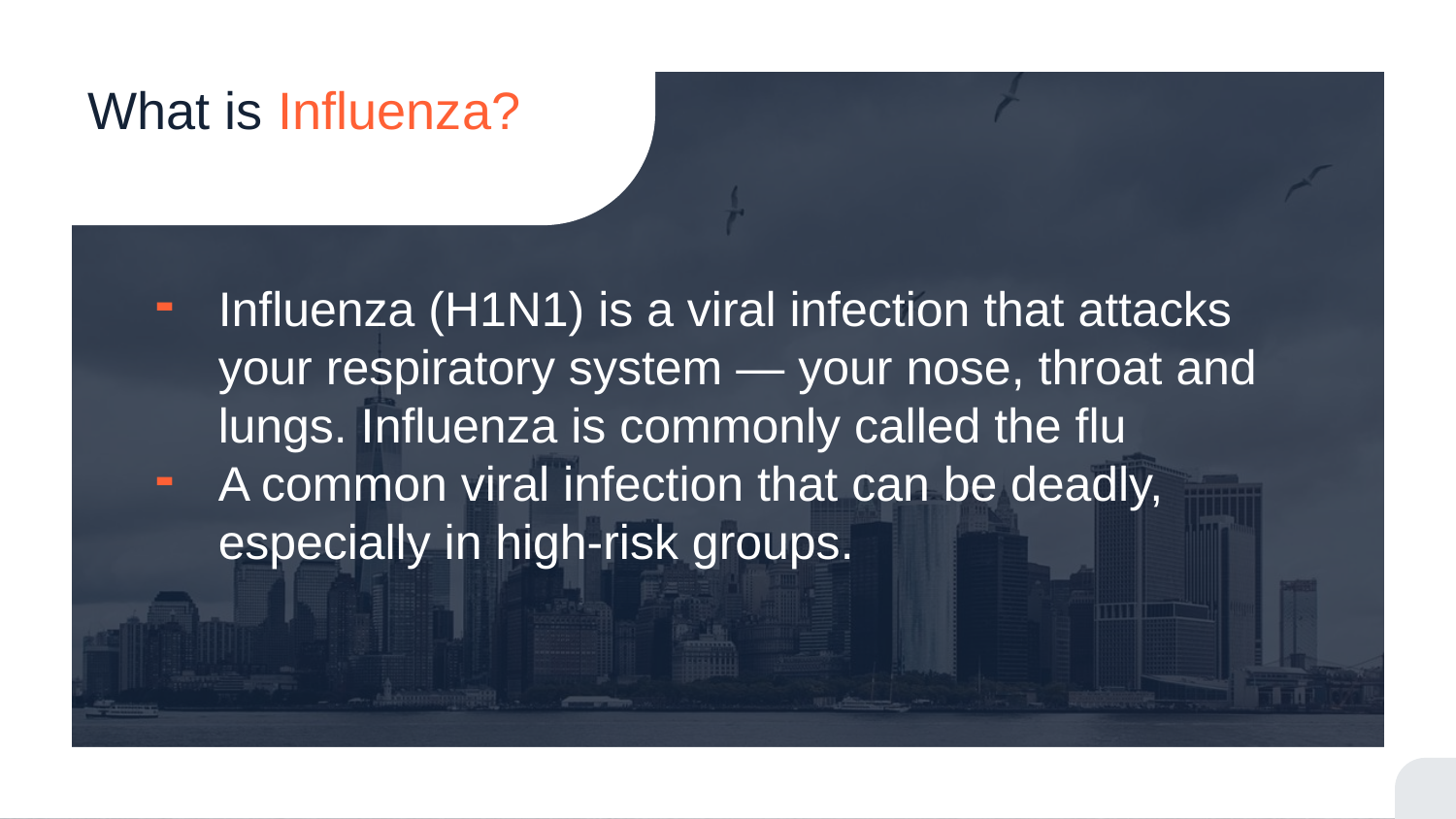

# What is Influenza?
Influenza (H1N1) is a viral infection that attacks your respiratory system — your nose, throat and lungs. Influenza is commonly called the flu
A common viral infection that can be deadly, especially in high-risk groups.

2